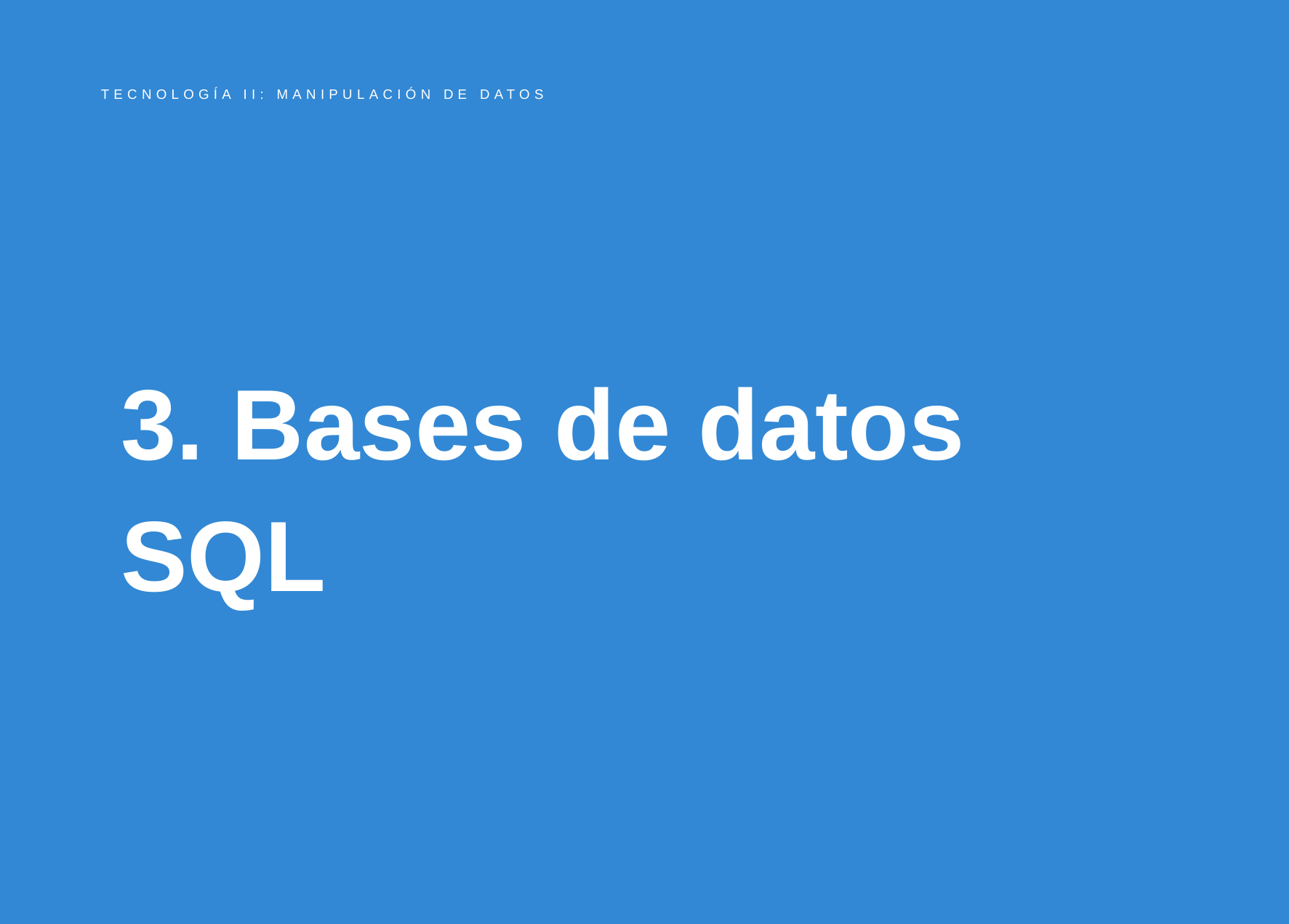

TECNOLOGÍA II: MANIPULACIÓN DE DATOS

3. Bases de datos SQL